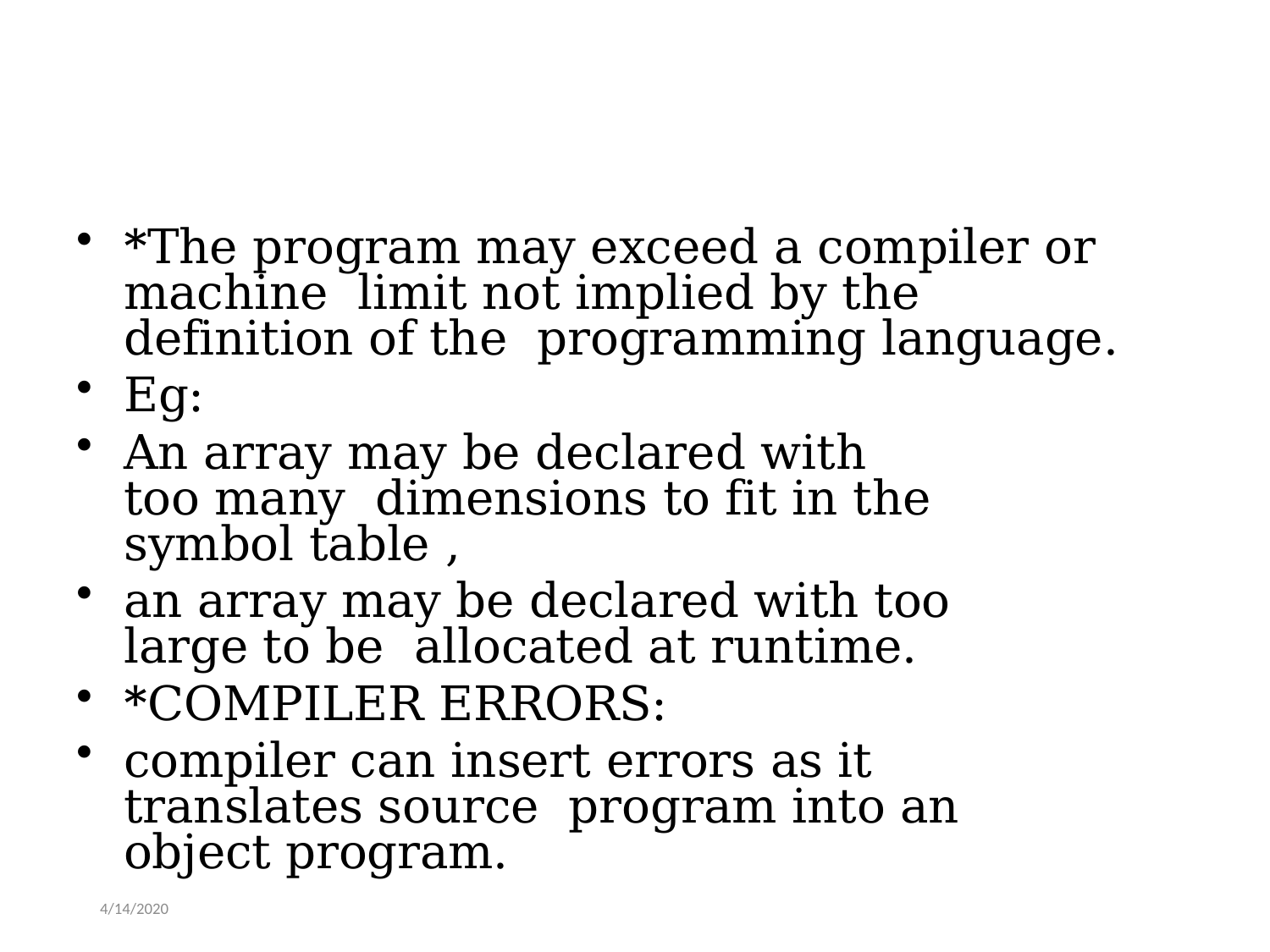

*The program may exceed a compiler or machine  limit not implied by the definition of the  programming language.
Eg:
An array may be declared with too many  dimensions to fit in the symbol table ,
an array may be declared with too large to be  allocated at runtime.
*COMPILER ERRORS:
compiler can insert errors as it translates source  program into an object program.
4/14/2020